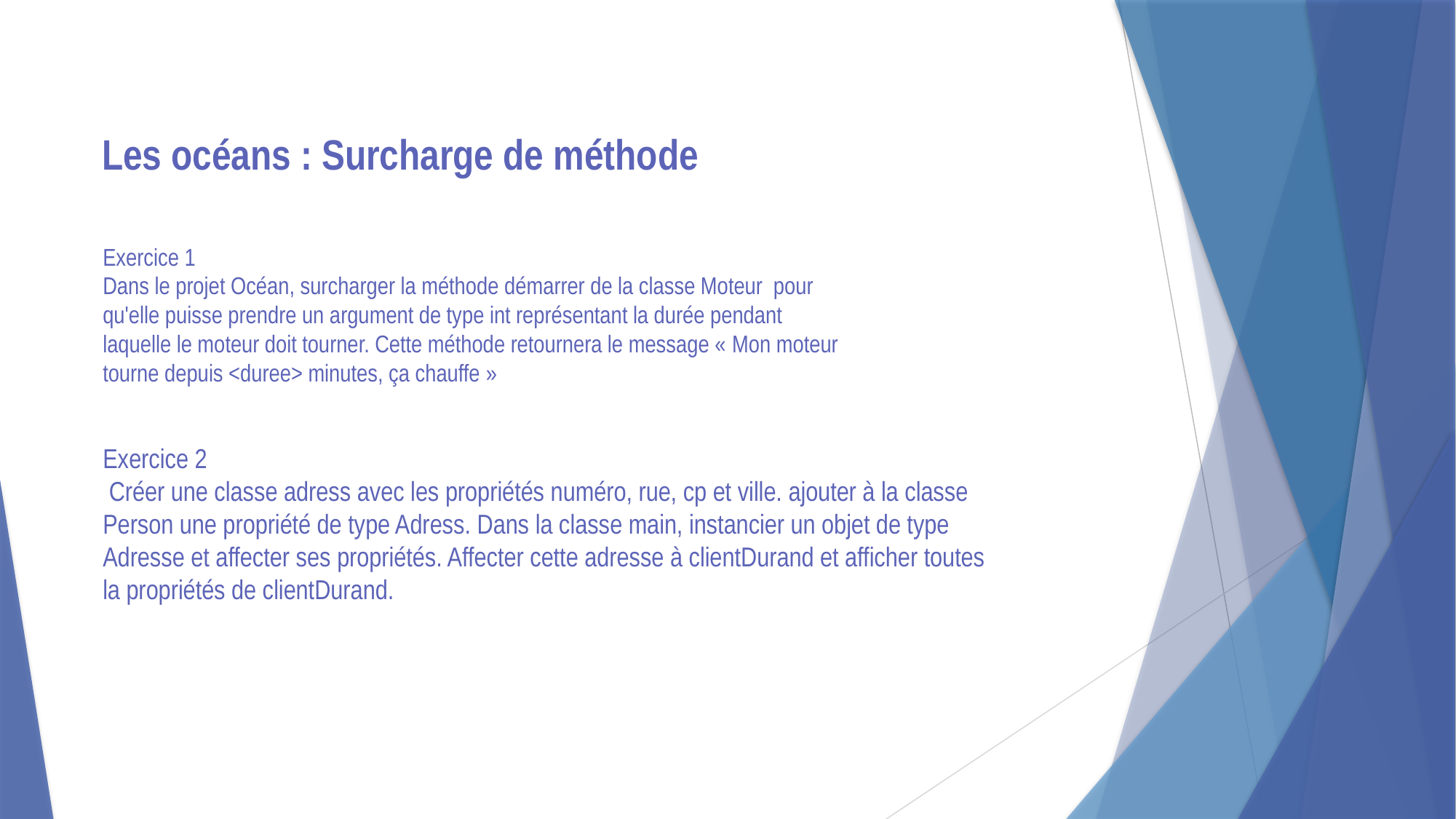

Les océans : Surcharge de méthode
Exercice 1
Dans le projet Océan, surcharger la méthode démarrer de la classe Moteur  pour qu'elle puisse prendre un argument de type int représentant la durée pendant laquelle le moteur doit tourner. Cette méthode retournera le message « Mon moteur tourne depuis <duree> minutes, ça chauffe »
Exercice 2
 Créer une classe adress avec les propriétés numéro, rue, cp et ville. ajouter à la classe Person une propriété de type Adress. Dans la classe main, instancier un objet de type Adresse et affecter ses propriétés. Affecter cette adresse à clientDurand et afficher toutes la propriétés de clientDurand.